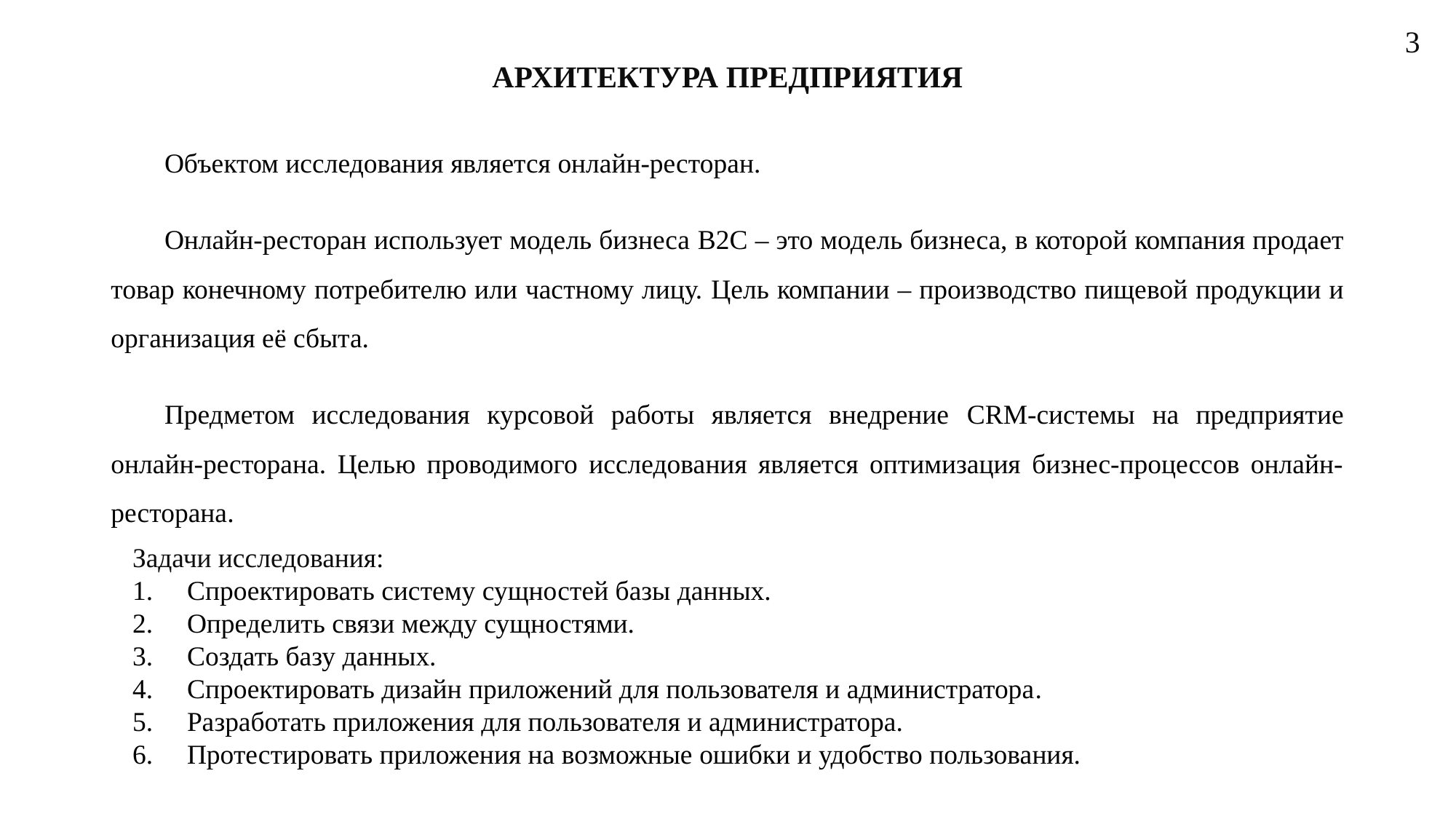

# АРХИТЕКТУРА ПРЕДПРИЯТИЯ
3
Объектом исследования является онлайн-ресторан.
Онлайн-ресторан использует модель бизнеса B2C – это модель бизнеса, в которой компания продает товар конечному потребителю или частному лицу. Цель компании – производство пищевой продукции и организация её сбыта.
Предметом исследования курсовой работы является внедрение CRM-системы на предприятие онлайн-ресторана. Целью проводимого исследования является оптимизация бизнес-процессов онлайн-ресторана.
Задачи исследования:
Спроектировать систему сущностей базы данных.
Определить связи между сущностями.
Создать базу данных.
Спроектировать дизайн приложений для пользователя и администратора.
Разработать приложения для пользователя и администратора.
Протестировать приложения на возможные ошибки и удобство пользования.